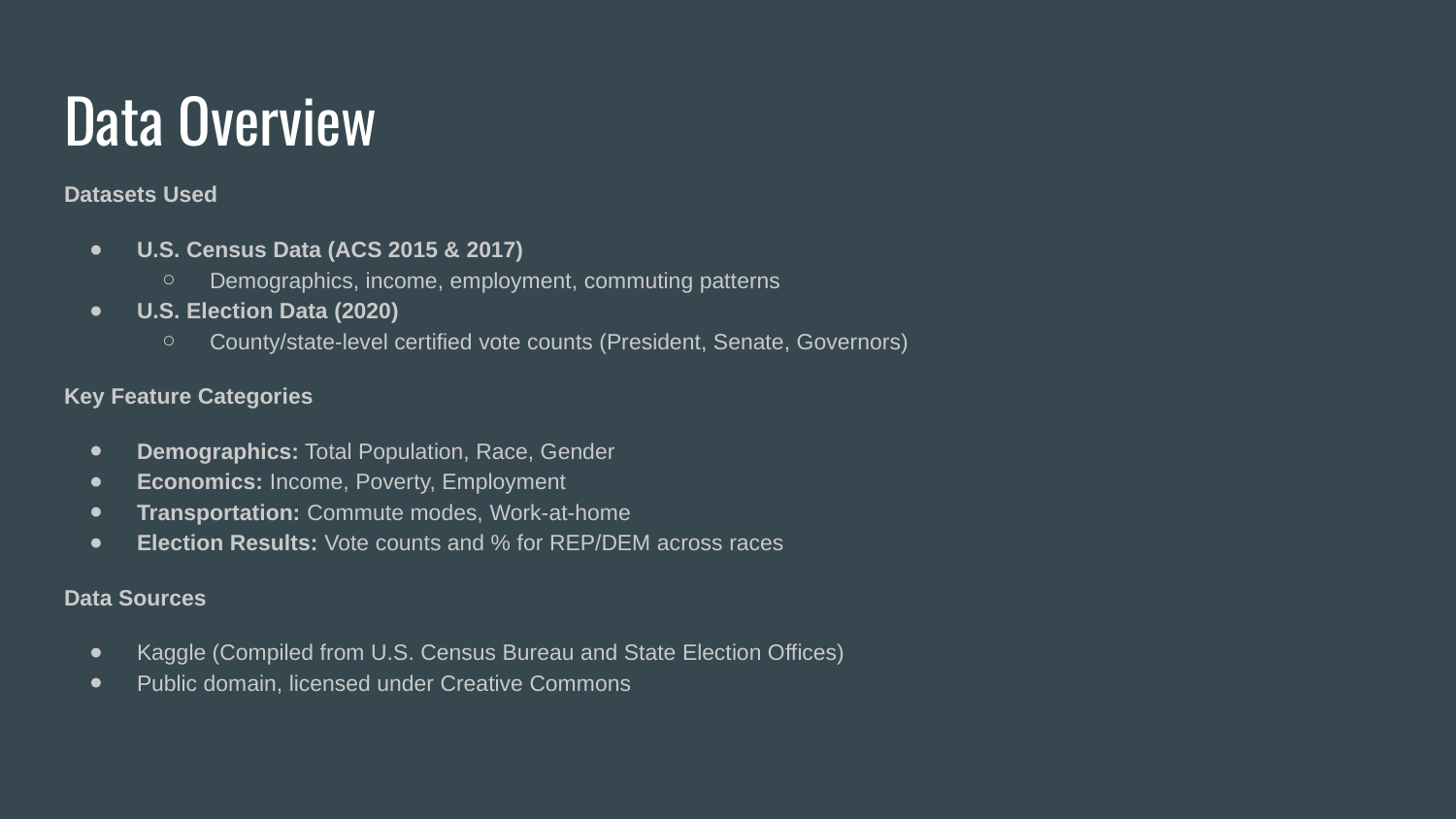

# Data Overview
Datasets Used
U.S. Census Data (ACS 2015 & 2017)
Demographics, income, employment, commuting patterns
U.S. Election Data (2020)
County/state-level certified vote counts (President, Senate, Governors)
Key Feature Categories
Demographics: Total Population, Race, Gender
Economics: Income, Poverty, Employment
Transportation: Commute modes, Work-at-home
Election Results: Vote counts and % for REP/DEM across races
Data Sources
Kaggle (Compiled from U.S. Census Bureau and State Election Offices)
Public domain, licensed under Creative Commons